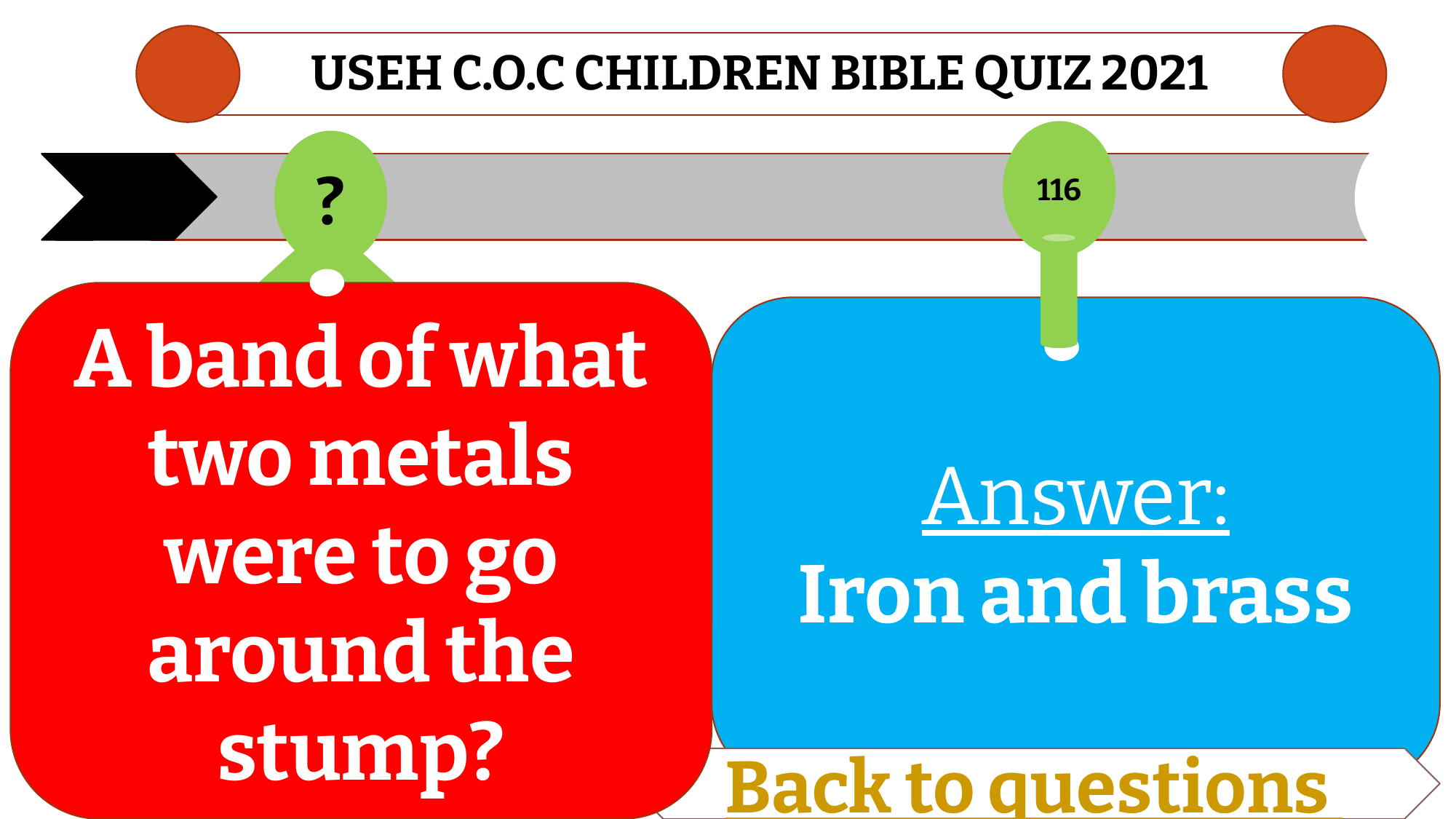

# USEH C.O.C CHILDREN Bible QUIZ 2021
116
?

A band of what two metals were to go around the stump?
Answer:
Iron and brass

Back to questions